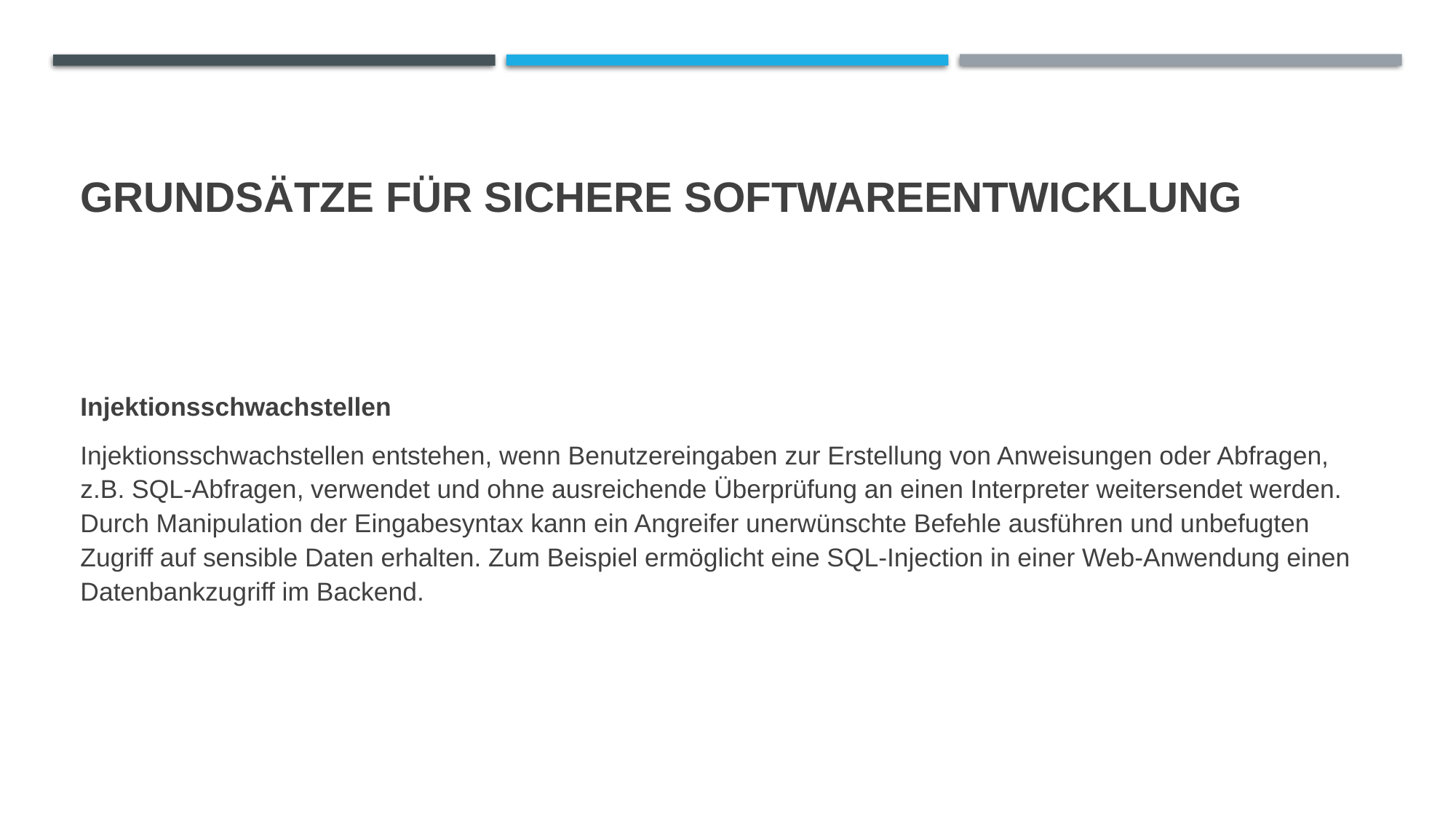

# Grundsätze für sichere Softwareentwicklung
Injektionsschwachstellen
Injektionsschwachstellen entstehen, wenn Benutzereingaben zur Erstellung von Anweisungen oder Abfragen, z.B. SQL-Abfragen, verwendet und ohne ausreichende Überprüfung an einen Interpreter weitersendet werden. Durch Manipulation der Eingabesyntax kann ein Angreifer unerwünschte Befehle ausführen und unbefugten Zugriff auf sensible Daten erhalten. Zum Beispiel ermöglicht eine SQL-Injection in einer Web-Anwendung einen Datenbankzugriff im Backend.